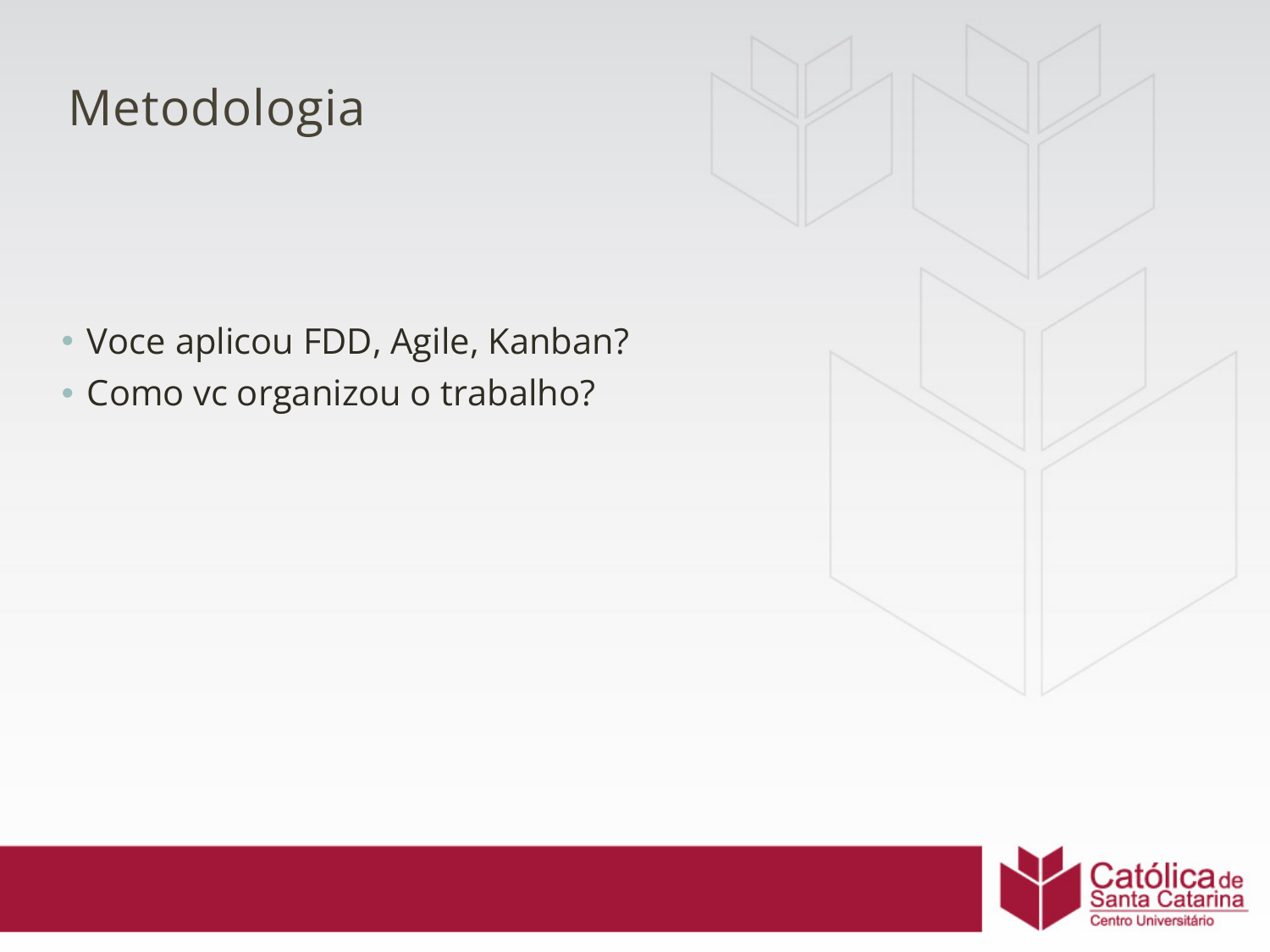

# Metodologia
Voce aplicou FDD, Agile, Kanban?
Como vc organizou o trabalho?